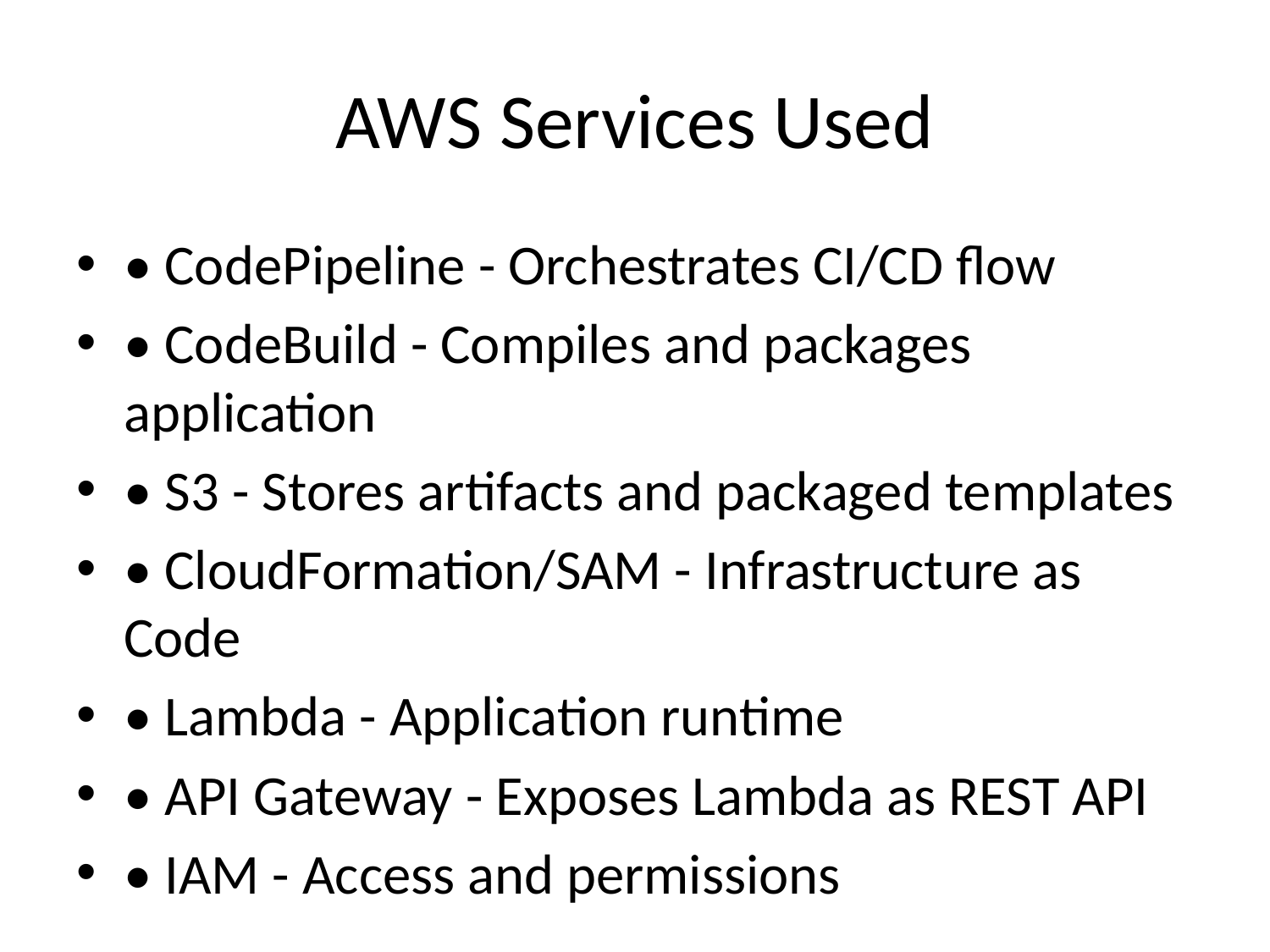

# AWS Services Used
• CodePipeline - Orchestrates CI/CD flow
• CodeBuild - Compiles and packages application
• S3 - Stores artifacts and packaged templates
• CloudFormation/SAM - Infrastructure as Code
• Lambda - Application runtime
• API Gateway - Exposes Lambda as REST API
• IAM - Access and permissions